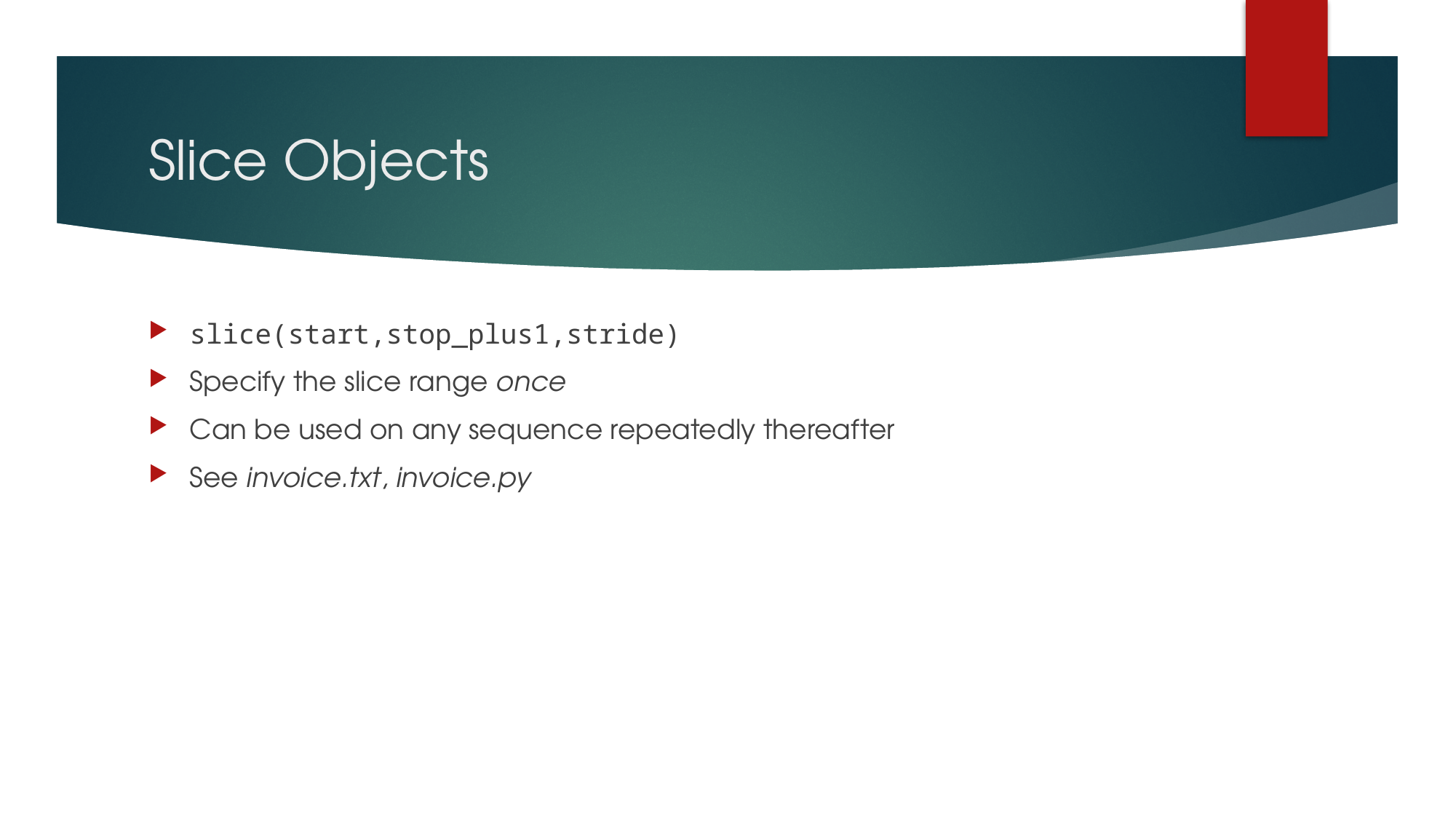

# Slice Objects
slice(start,stop_plus1,stride)
Specify the slice range once
Can be used on any sequence repeatedly thereafter
See invoice.txt, invoice.py